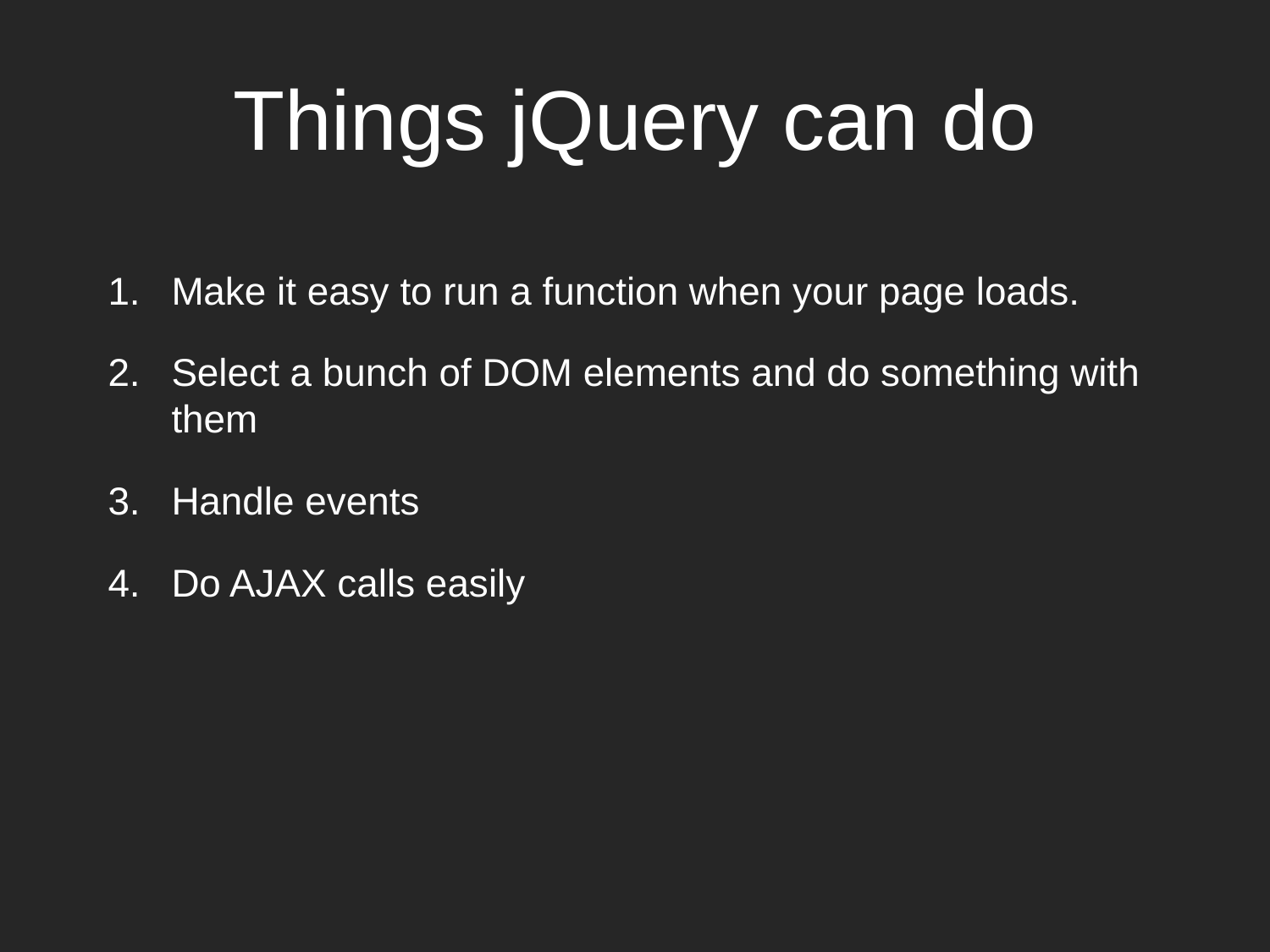

# Things jQuery can do
Make it easy to run a function when your page loads.
Select a bunch of DOM elements and do something with them
Handle events
Do AJAX calls easily